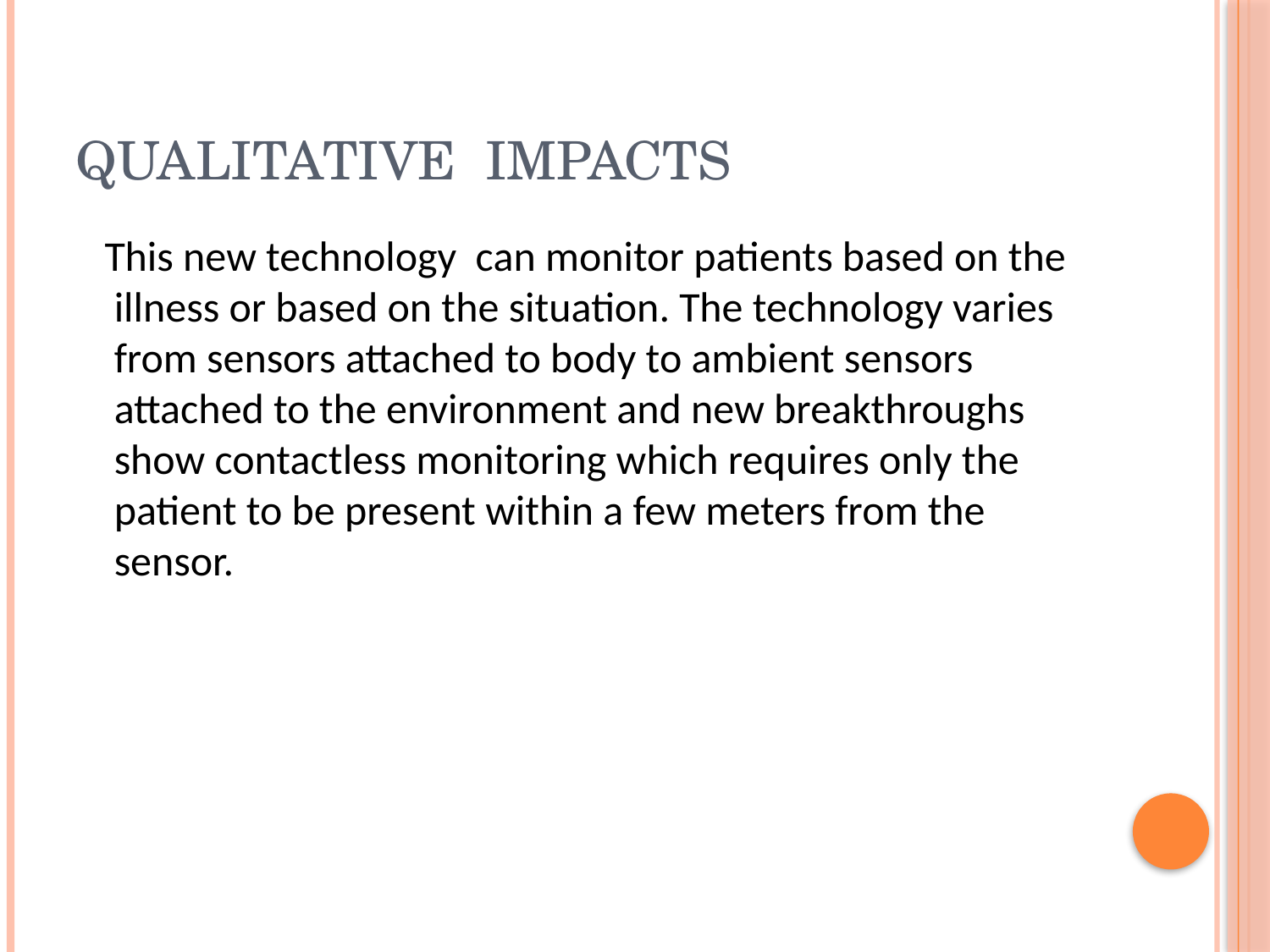

# QUAlitative  IMPACTS
   This new technology  can monitor patients based on the illness or based on the situation. The technology varies from sensors attached to body to ambient sensors attached to the environment and new breakthroughs show contactless monitoring which requires only the patient to be present within a few meters from the sensor.